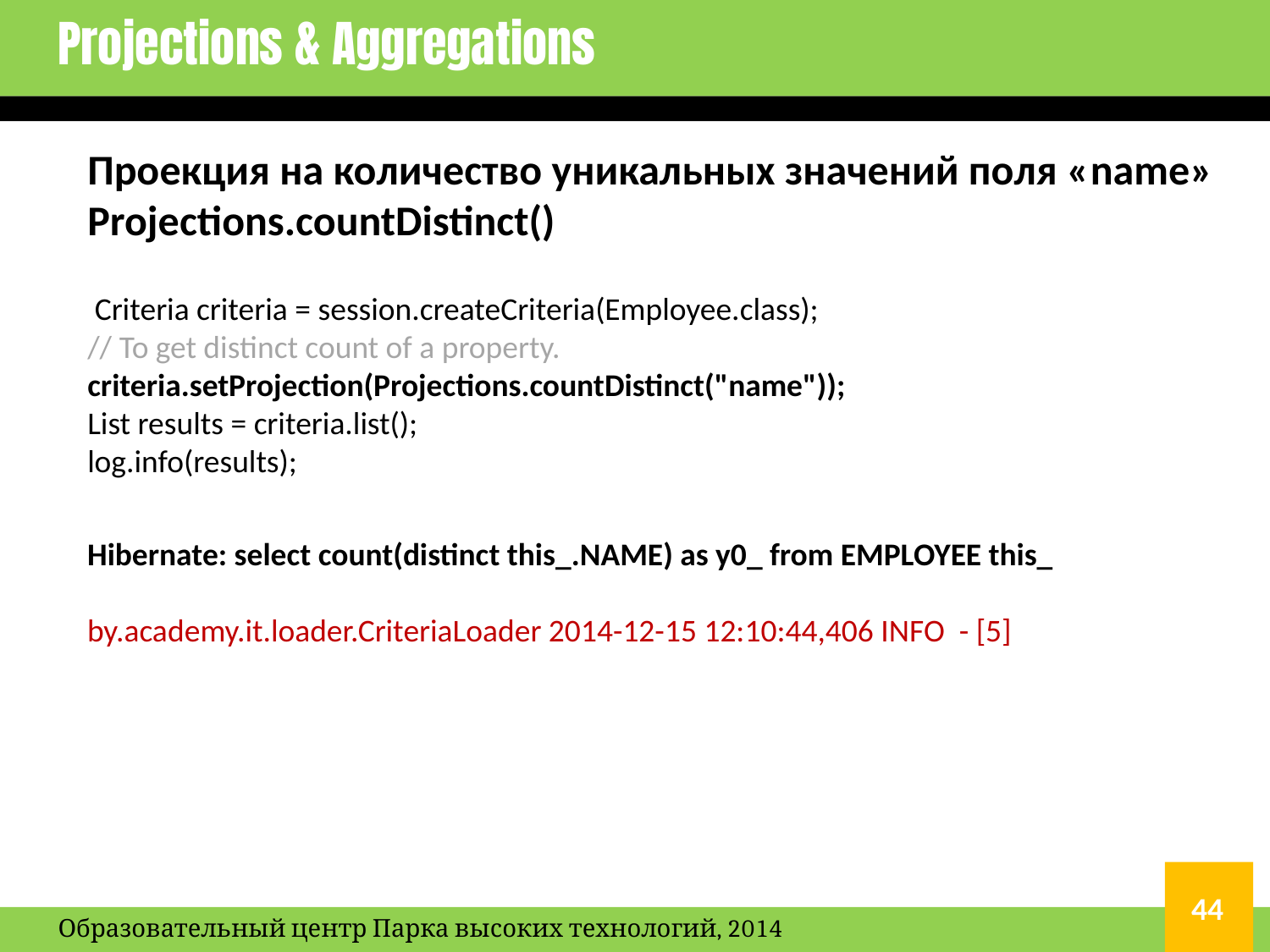

# Projections & Aggregations
Проекция на количество уникальных значений поля «name» Projections.countDistinct()
 Criteria criteria = session.createCriteria(Employee.class);
// To get distinct count of a property.
criteria.setProjection(Projections.countDistinct("name"));
List results = criteria.list();
log.info(results);

Hibernate: select count(distinct this_.NAME) as y0_ from EMPLOYEE this_

by.academy.it.loader.CriteriaLoader 2014-12-15 12:10:44,406 INFO  - [5]
44